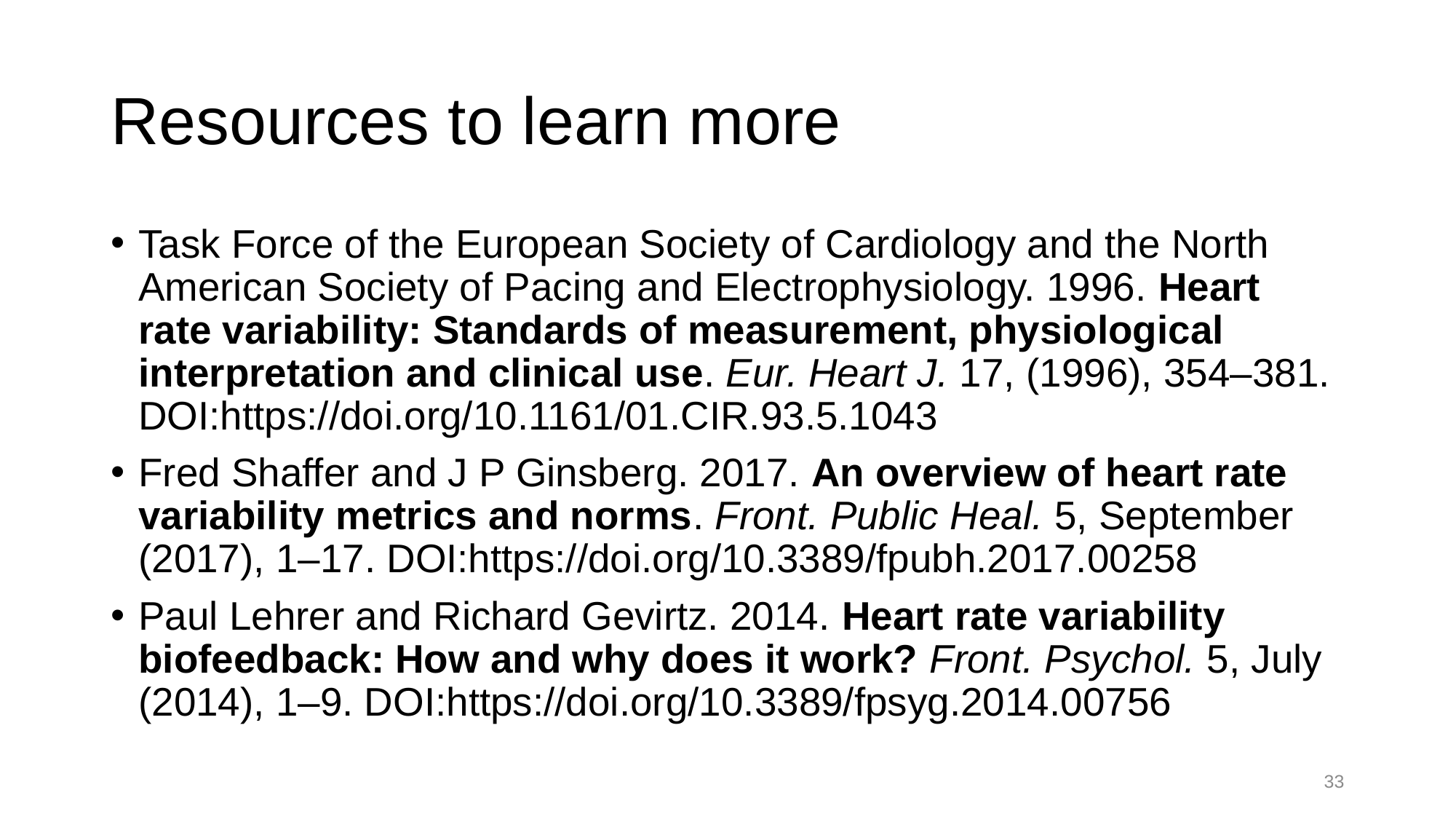

# Resources to learn more
Task Force of the European Society of Cardiology and the North American Society of Pacing and Electrophysiology. 1996. Heart rate variability: Standards of measurement, physiological interpretation and clinical use. Eur. Heart J. 17, (1996), 354–381. DOI:https://doi.org/10.1161/01.CIR.93.5.1043
Fred Shaffer and J P Ginsberg. 2017. An overview of heart rate variability metrics and norms. Front. Public Heal. 5, September (2017), 1–17. DOI:https://doi.org/10.3389/fpubh.2017.00258
Paul Lehrer and Richard Gevirtz. 2014. Heart rate variability biofeedback: How and why does it work? Front. Psychol. 5, July (2014), 1–9. DOI:https://doi.org/10.3389/fpsyg.2014.00756
33